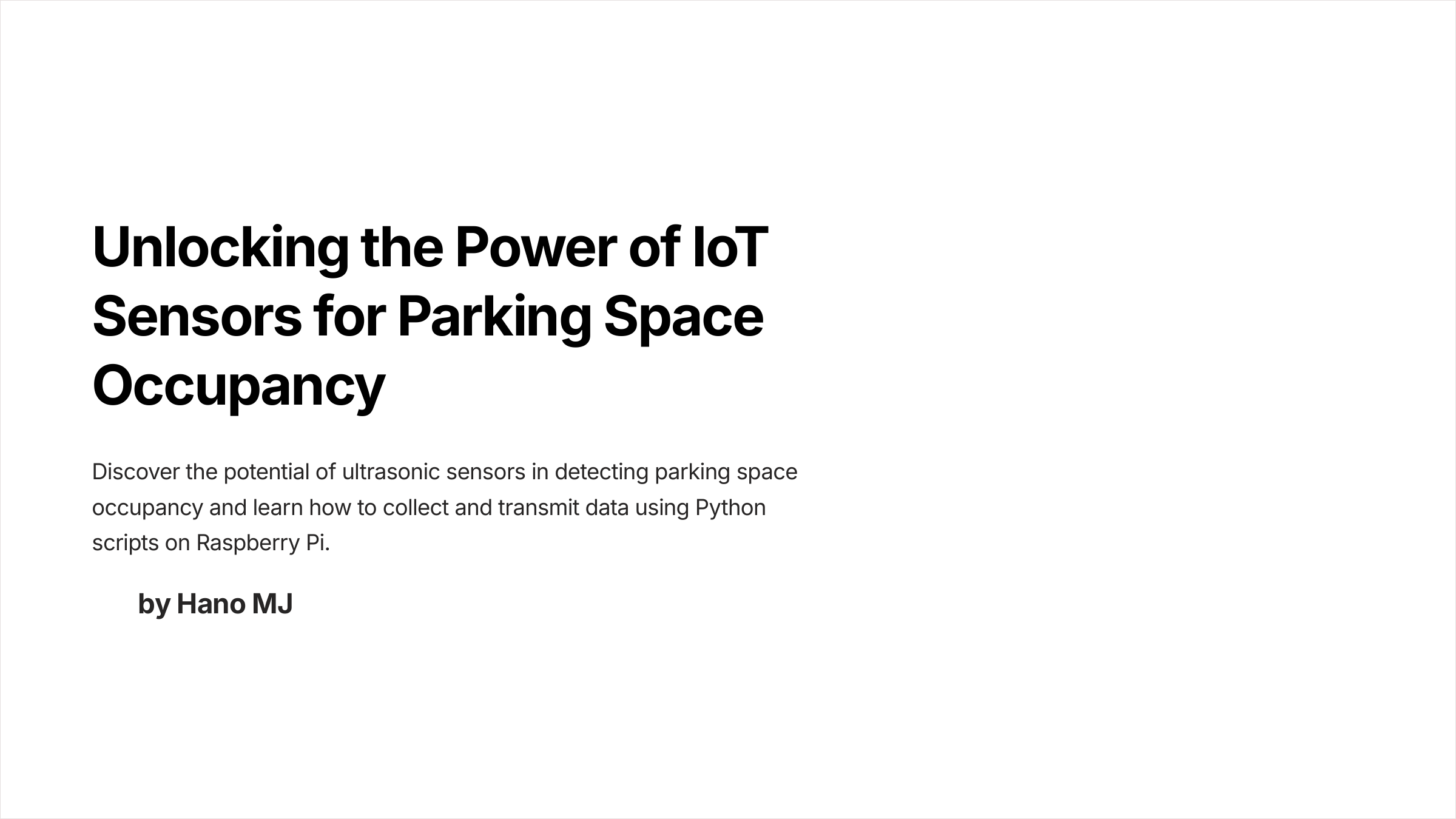

Unlocking the Power of IoT Sensors for Parking Space Occupancy
Discover the potential of ultrasonic sensors in detecting parking space occupancy and learn how to collect and transmit data using Python scripts on Raspberry Pi.
by Hano MJ